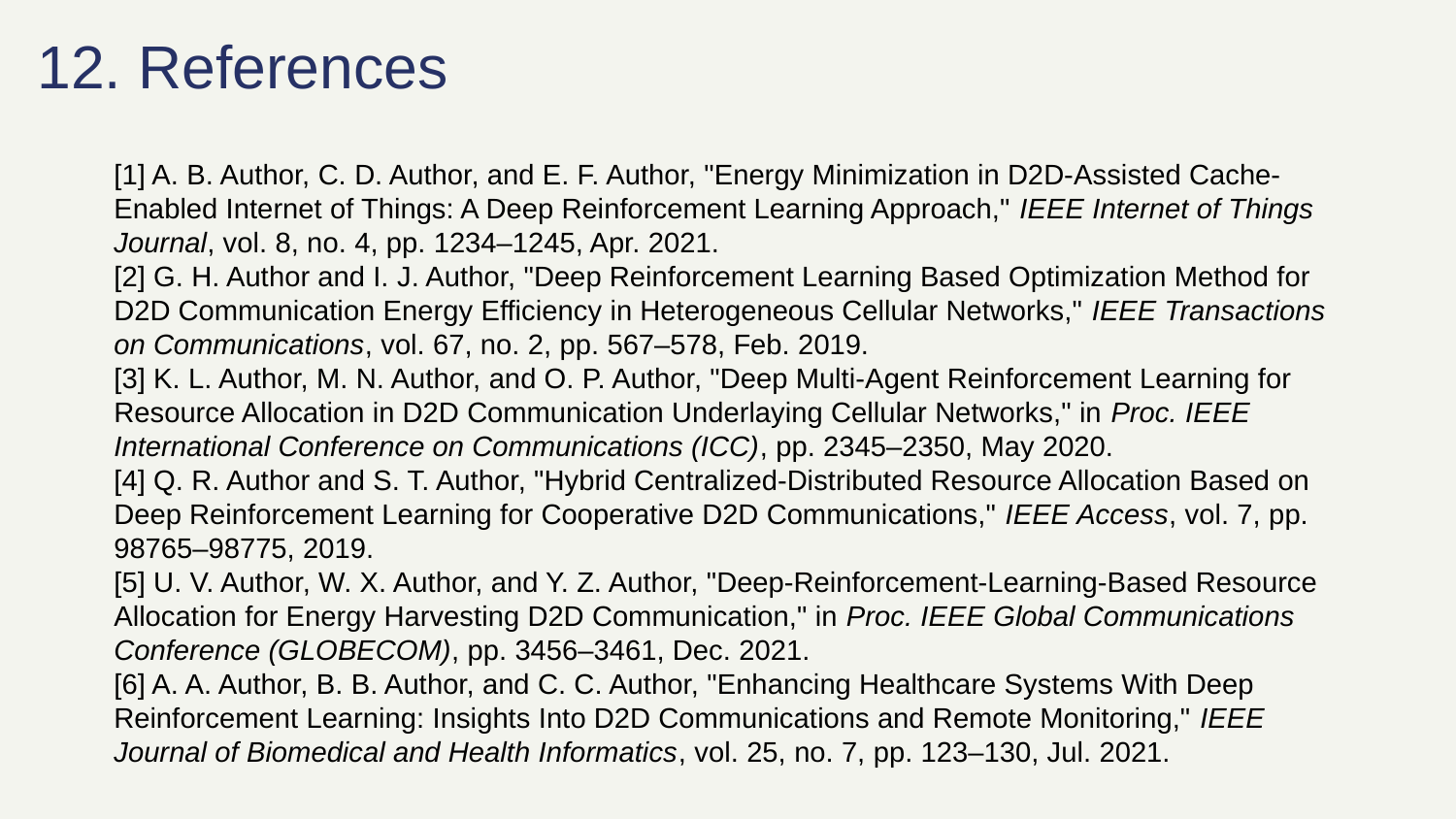

# 12. References
[1] A. B. Author, C. D. Author, and E. F. Author, "Energy Minimization in D2D-Assisted Cache-Enabled Internet of Things: A Deep Reinforcement Learning Approach," IEEE Internet of Things Journal, vol. 8, no. 4, pp. 1234–1245, Apr. 2021.
[2] G. H. Author and I. J. Author, "Deep Reinforcement Learning Based Optimization Method for D2D Communication Energy Efficiency in Heterogeneous Cellular Networks," IEEE Transactions on Communications, vol. 67, no. 2, pp. 567–578, Feb. 2019.
[3] K. L. Author, M. N. Author, and O. P. Author, "Deep Multi-Agent Reinforcement Learning for Resource Allocation in D2D Communication Underlaying Cellular Networks," in Proc. IEEE International Conference on Communications (ICC), pp. 2345–2350, May 2020.
[4] Q. R. Author and S. T. Author, "Hybrid Centralized-Distributed Resource Allocation Based on Deep Reinforcement Learning for Cooperative D2D Communications," IEEE Access, vol. 7, pp. 98765–98775, 2019.
[5] U. V. Author, W. X. Author, and Y. Z. Author, "Deep-Reinforcement-Learning-Based Resource Allocation for Energy Harvesting D2D Communication," in Proc. IEEE Global Communications Conference (GLOBECOM), pp. 3456–3461, Dec. 2021.
[6] A. A. Author, B. B. Author, and C. C. Author, "Enhancing Healthcare Systems With Deep Reinforcement Learning: Insights Into D2D Communications and Remote Monitoring," IEEE Journal of Biomedical and Health Informatics, vol. 25, no. 7, pp. 123–130, Jul. 2021.